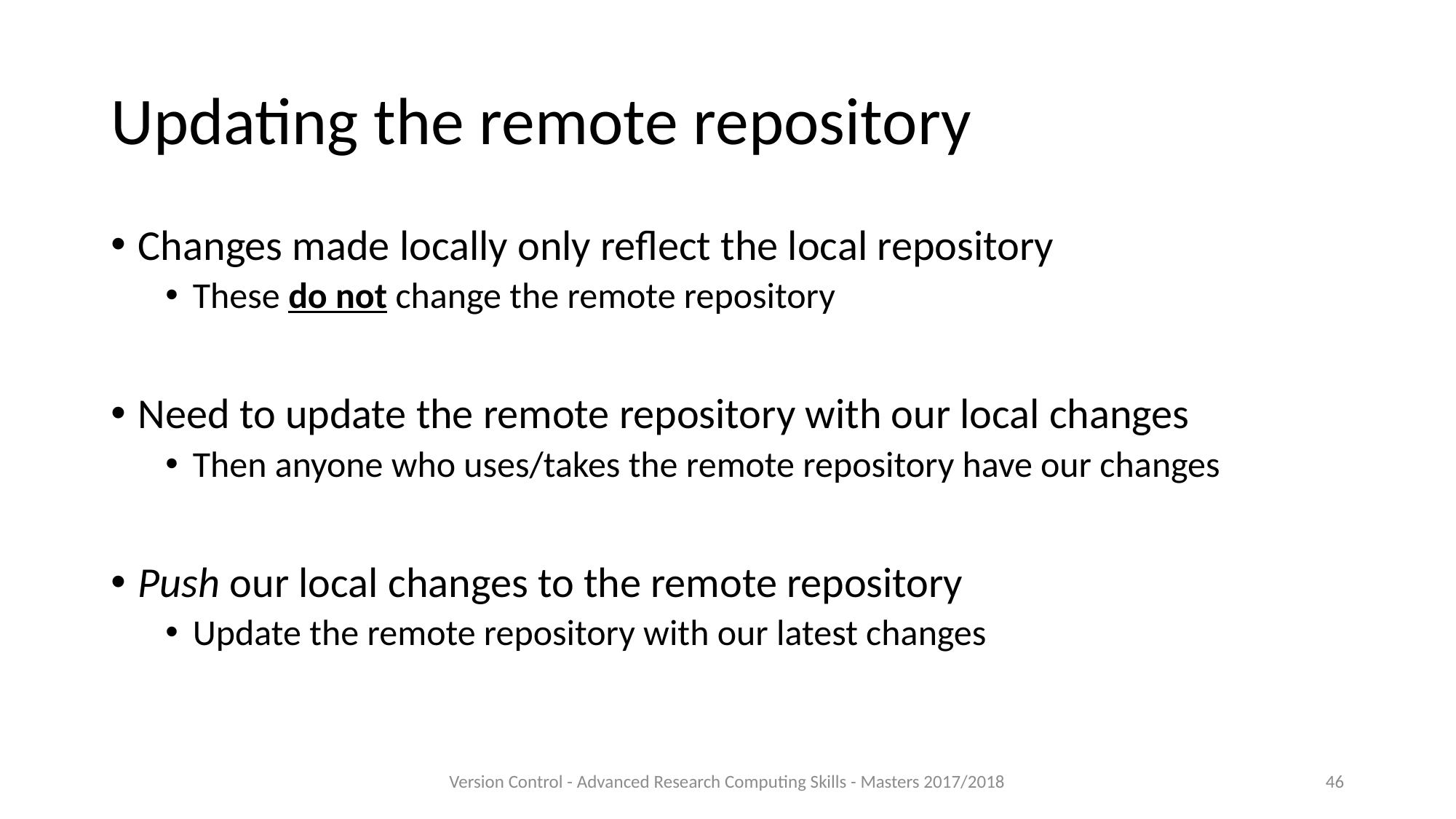

# Updating the remote repository
Changes made locally only reflect the local repository
These do not change the remote repository

Need to update the remote repository with our local changes
Then anyone who uses/takes the remote repository have our changes

Push our local changes to the remote repository
Update the remote repository with our latest changes
Version Control - Advanced Research Computing Skills - Masters 2017/2018
46